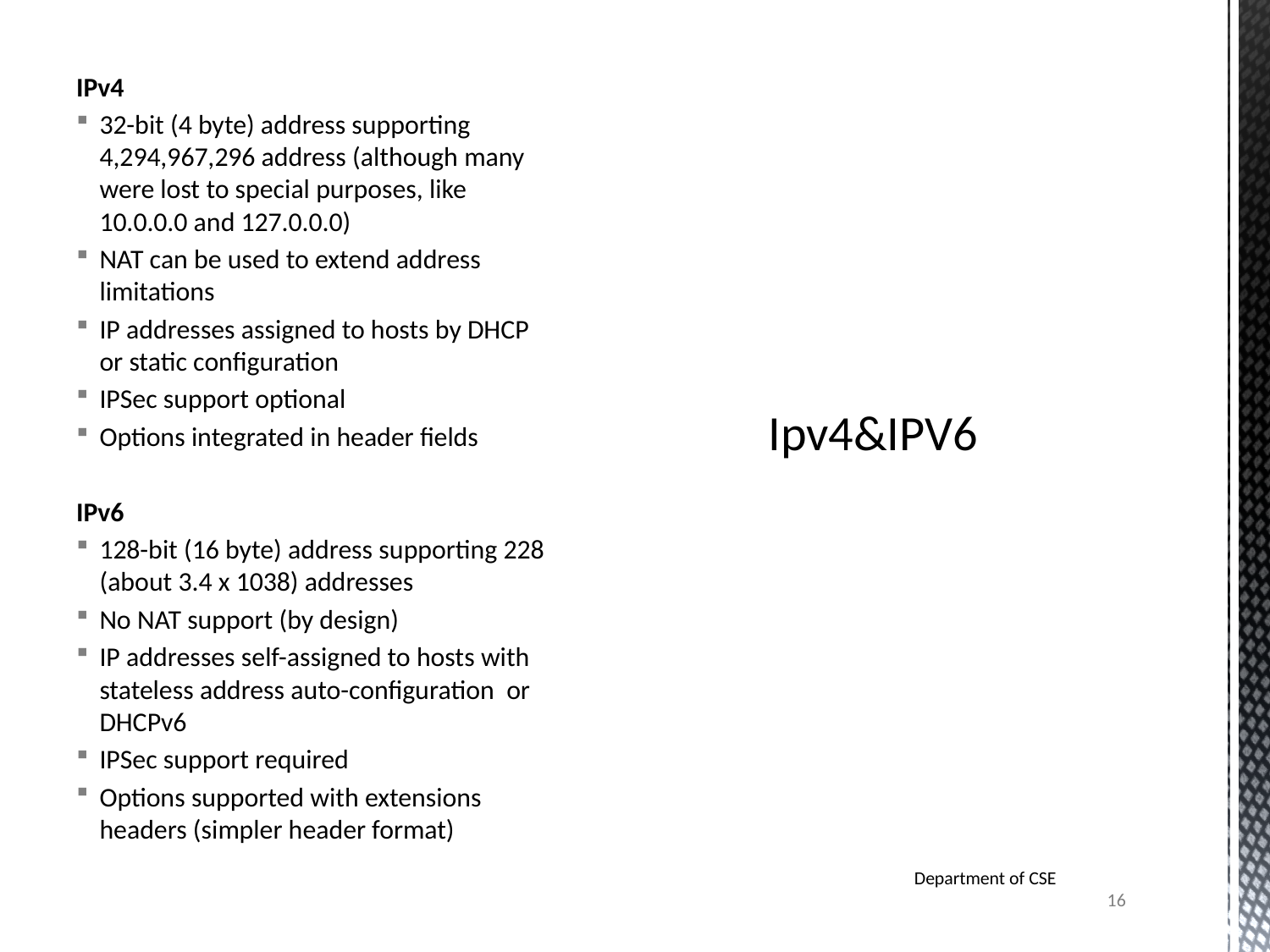

IPv4
32-bit (4 byte) address supporting 4,294,967,296 address (although many  were lost to special purposes, like 10.0.0.0 and 127.0.0.0)
NAT can be used to extend address limitations
IP addresses assigned to hosts by DHCP or static configuration
IPSec support optional
Options integrated in header fields

IPv6
128-bit (16 byte) address supporting 228 (about 3.4 x 1038) addresses
No NAT support (by design)
IP addresses self-assigned to hosts with stateless address auto-configuration  or DHCPv6
IPSec support required
Options supported with extensions headers (simpler header format)

# Ipv4&IPV6
Department of CSE
16